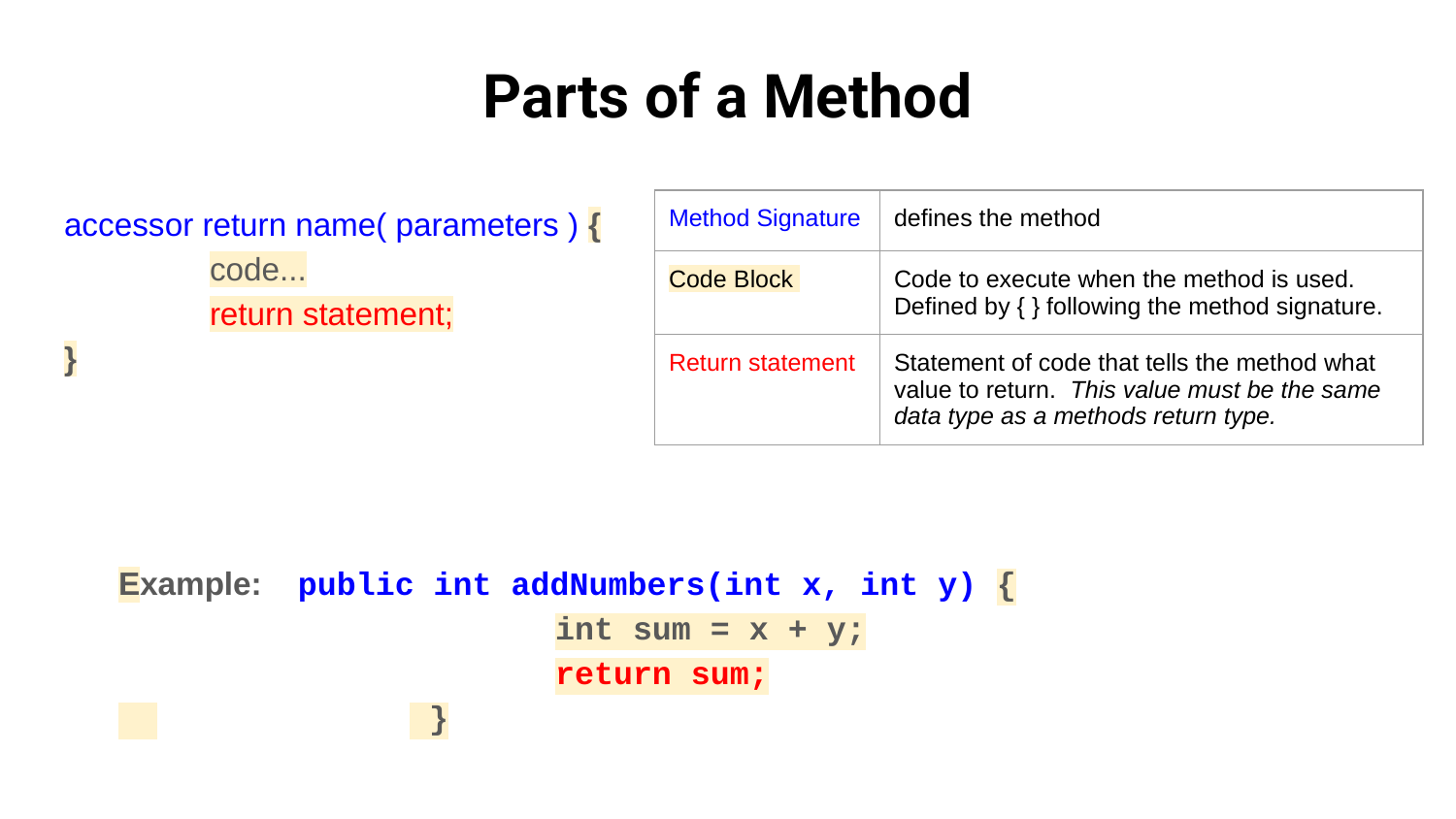

# Parts of a Method
accessor return name( parameters ) {
	code...
	return statement;
}

| Method Signature | defines the method |
| --- | --- |
| Code Block | Code to execute when the method is used. Defined by { } following the method signature. |
| Return statement | Statement of code that tells the method what value to return. This value must be the same data type as a methods return type. |
Example:    public int addNumbers(int x, int y) {
			int sum = x + y;
			return sum;
  		 }